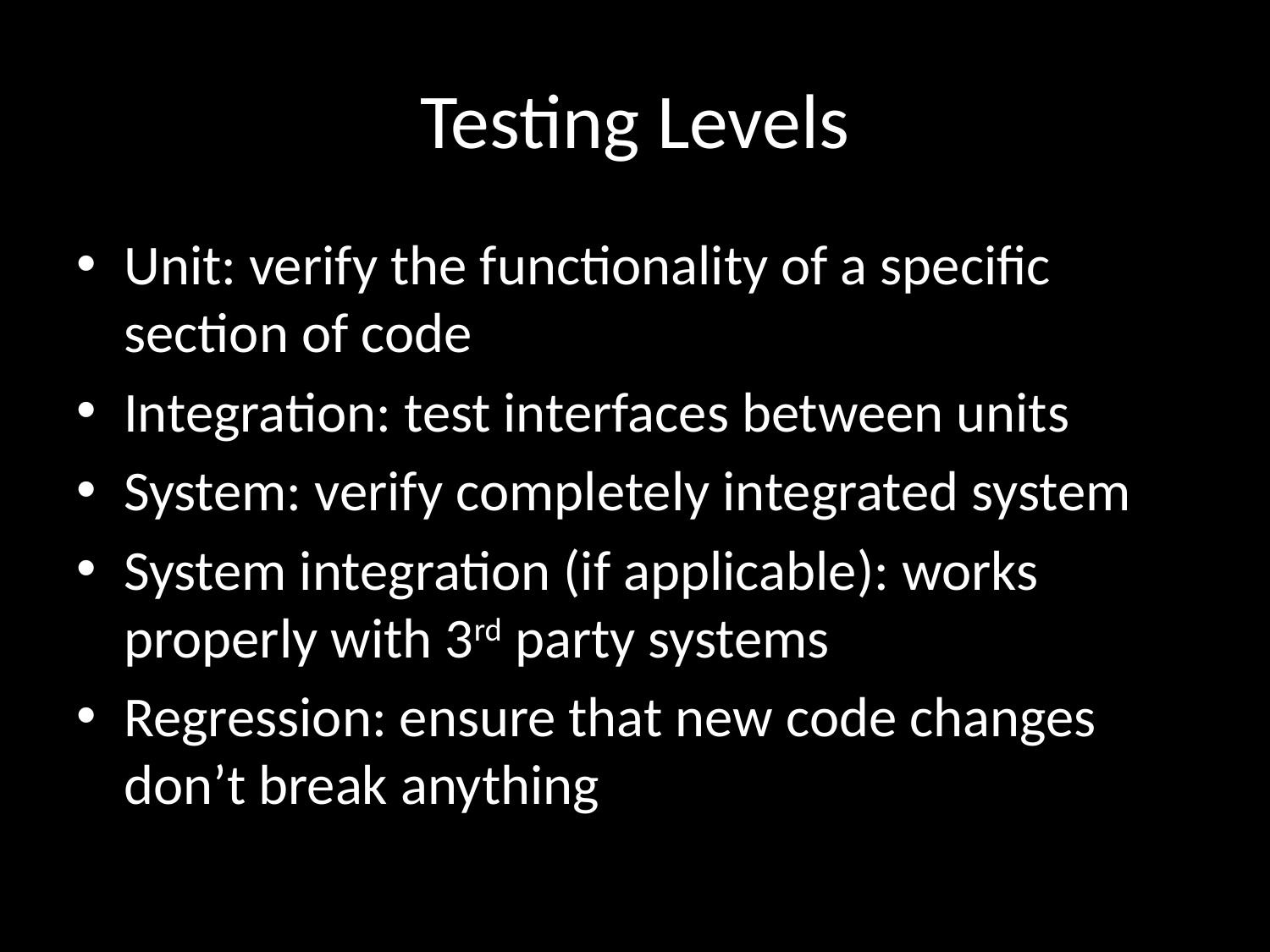

# Testing Levels
Unit: verify the functionality of a specific section of code
Integration: test interfaces between units
System: verify completely integrated system
System integration (if applicable): works properly with 3rd party systems
Regression: ensure that new code changes don’t break anything